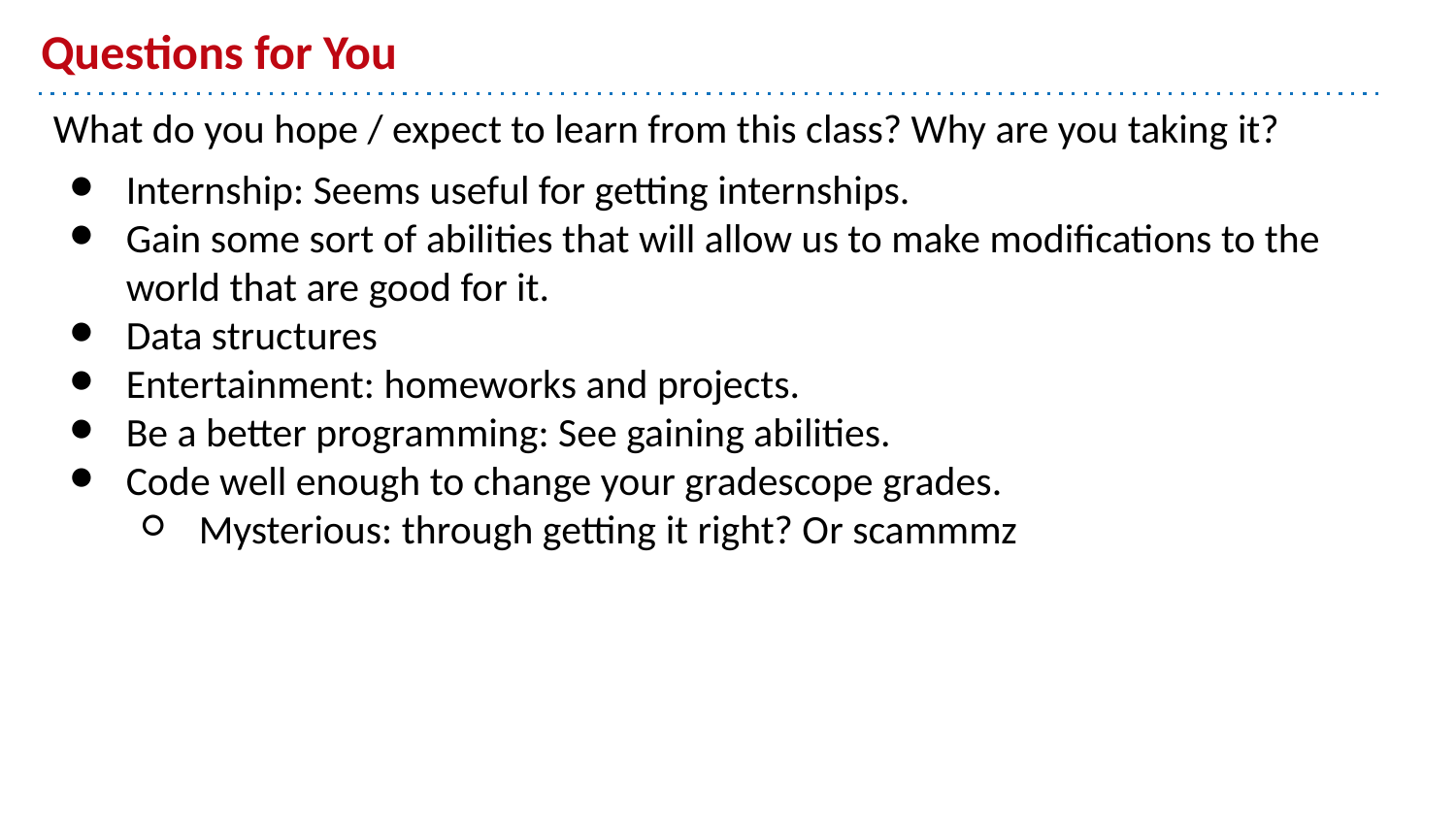

# Questions for You
What do you hope / expect to learn from this class? Why are you taking it?
Internship: Seems useful for getting internships.
Gain some sort of abilities that will allow us to make modifications to the world that are good for it.
Data structures
Entertainment: homeworks and projects.
Be a better programming: See gaining abilities.
Code well enough to change your gradescope grades.
Mysterious: through getting it right? Or scammmz